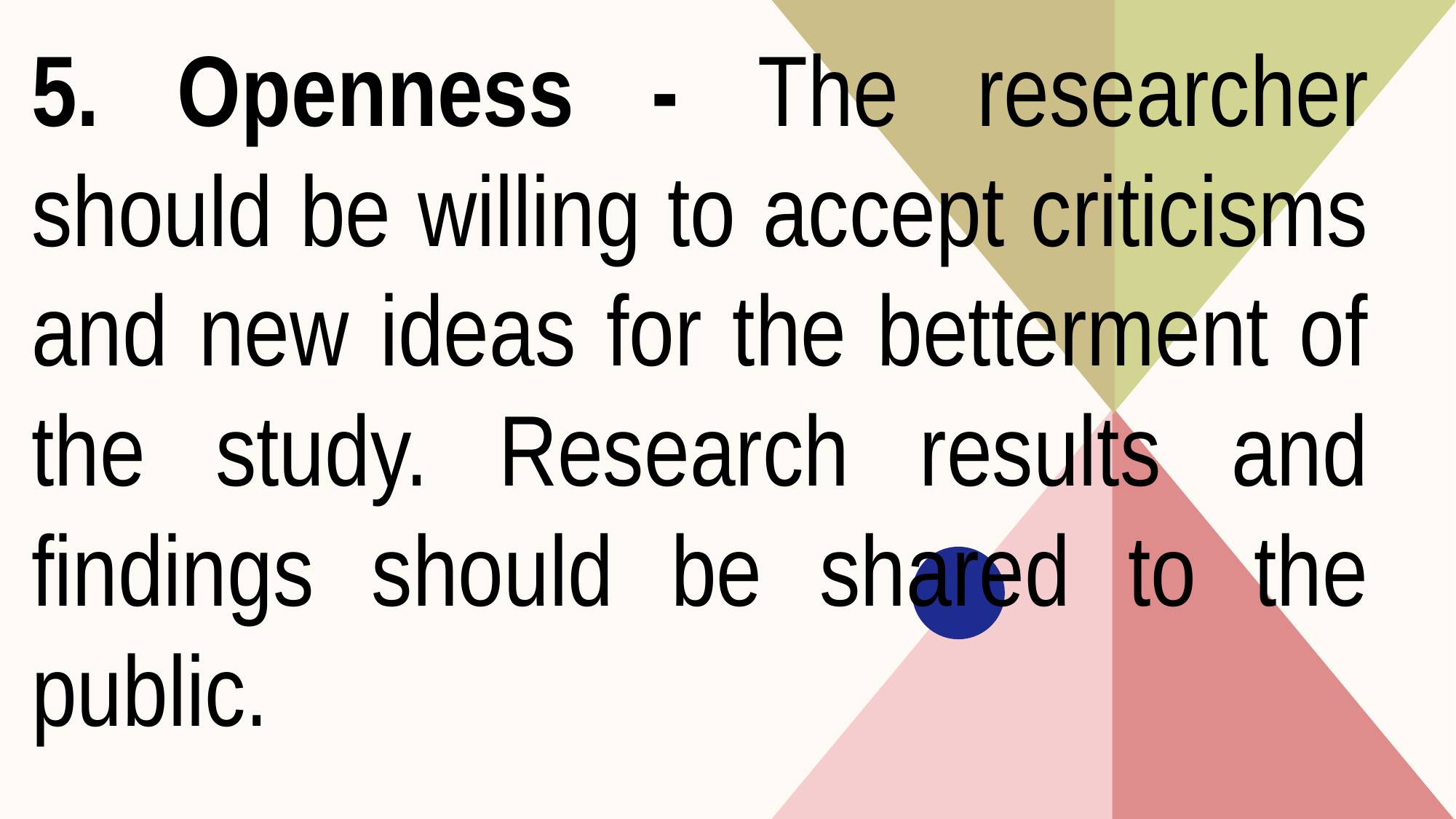

5. Openness - The researcher should be willing to accept criticisms and new ideas for the betterment of the study. Research results and findings should be shared to the public.